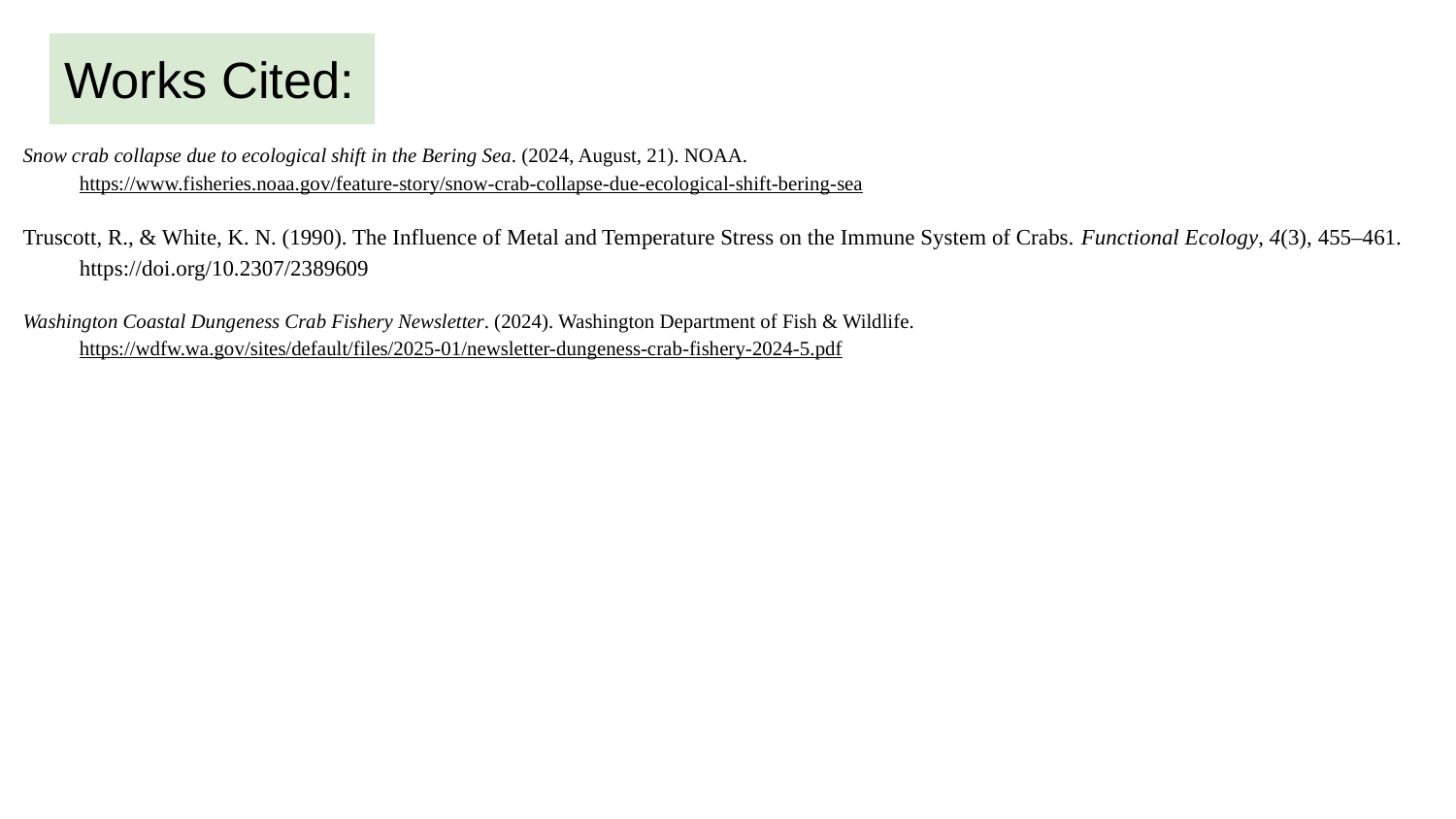

# Works Cited:
Snow crab collapse due to ecological shift in the Bering Sea. (2024, August, 21). NOAA. https://www.fisheries.noaa.gov/feature-story/snow-crab-collapse-due-ecological-shift-bering-sea
Truscott, R., & White, K. N. (1990). The Influence of Metal and Temperature Stress on the Immune System of Crabs. Functional Ecology, 4(3), 455–461. https://doi.org/10.2307/2389609
Washington Coastal Dungeness Crab Fishery Newsletter. (2024). Washington Department of Fish & Wildlife. https://wdfw.wa.gov/sites/default/files/2025-01/newsletter-dungeness-crab-fishery-2024-5.pdf